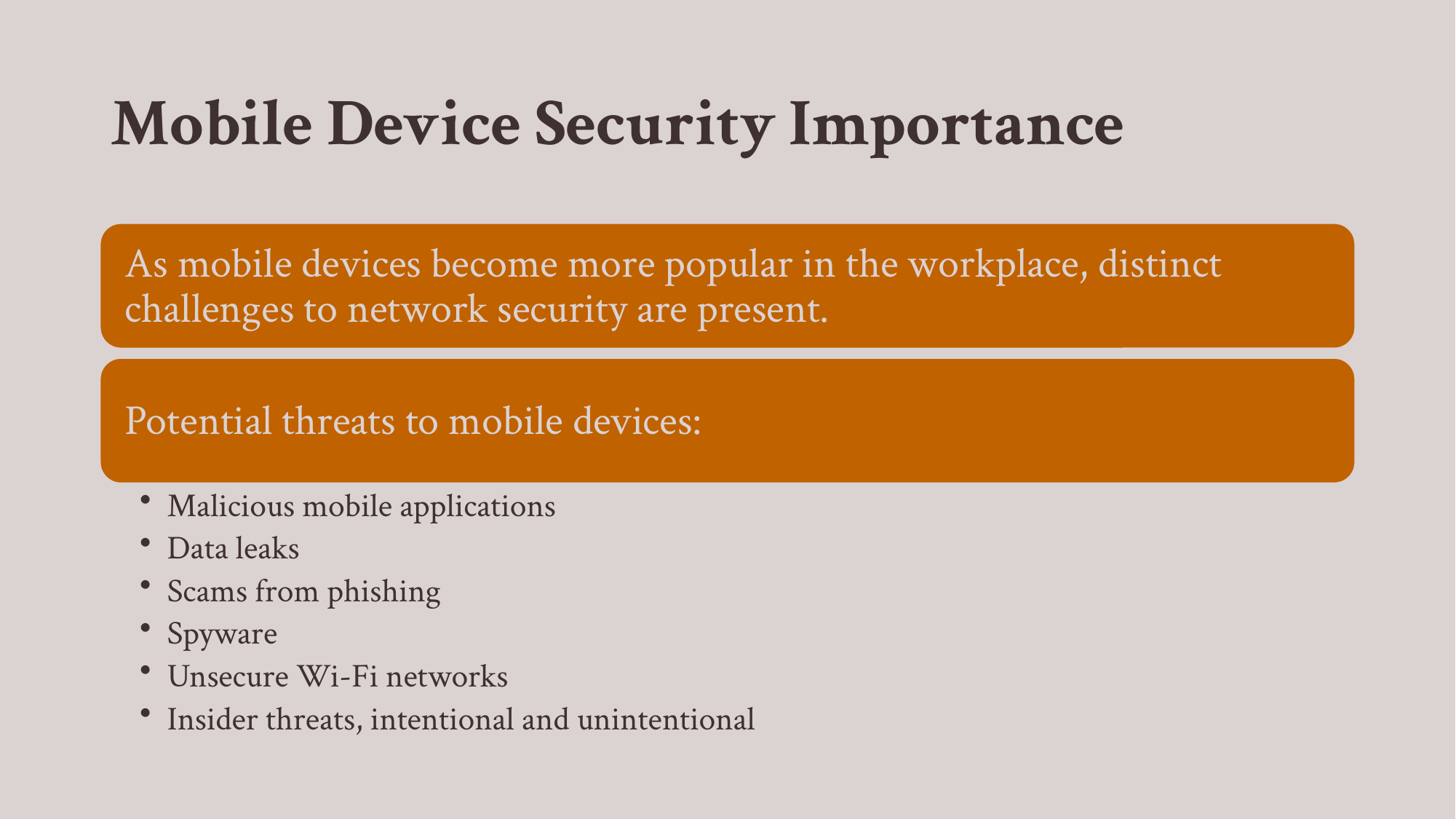

# Mobile Device Security Importance
As mobile devices become more popular in the workplace, distinct challenges to network security are present.
Potential threats to mobile devices:
Malicious mobile applications
Data leaks
Scams from phishing
Spyware
Unsecure Wi-Fi networks
Insider threats, intentional and unintentional